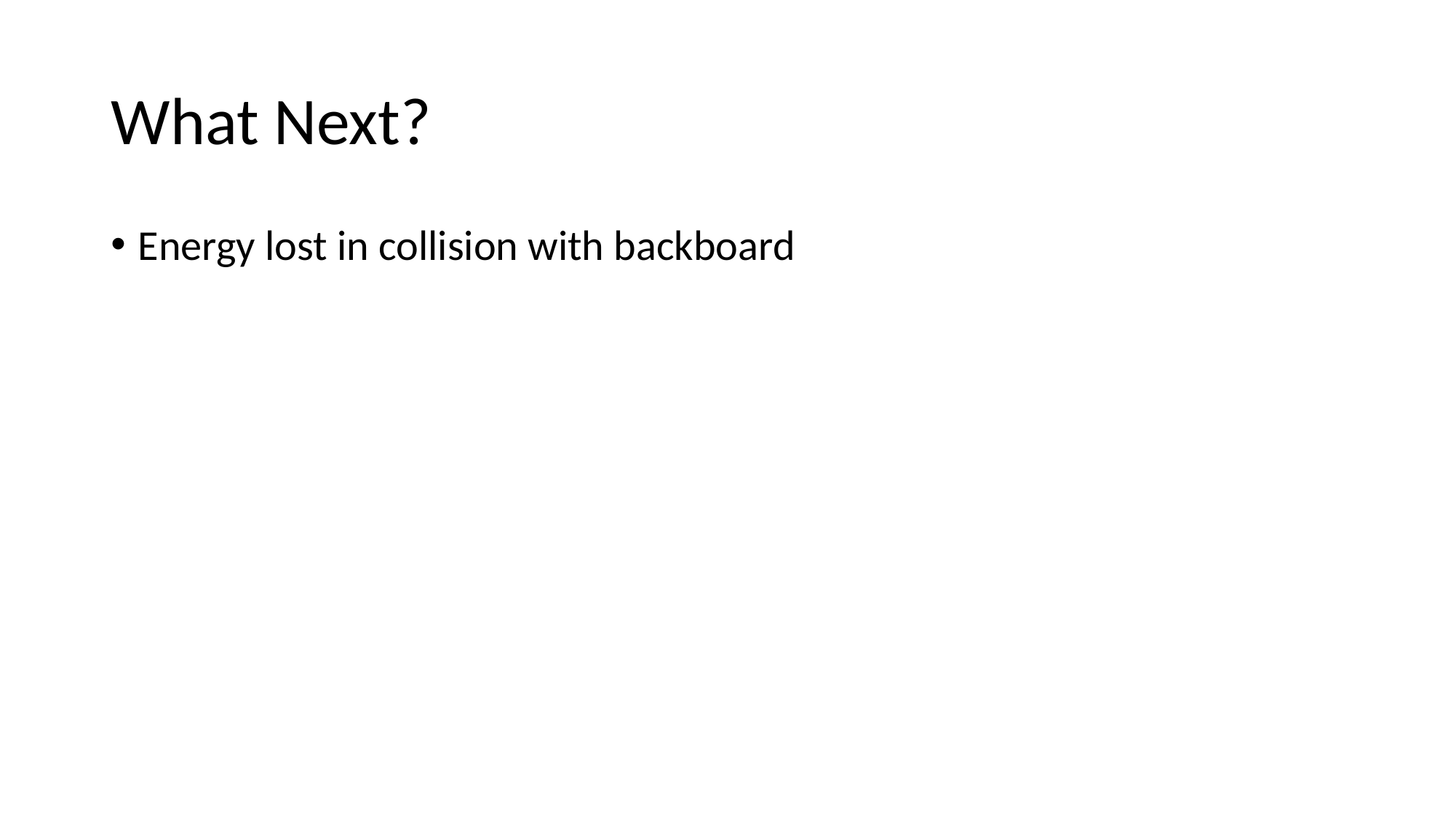

# What Next?
Energy lost in collision with backboard